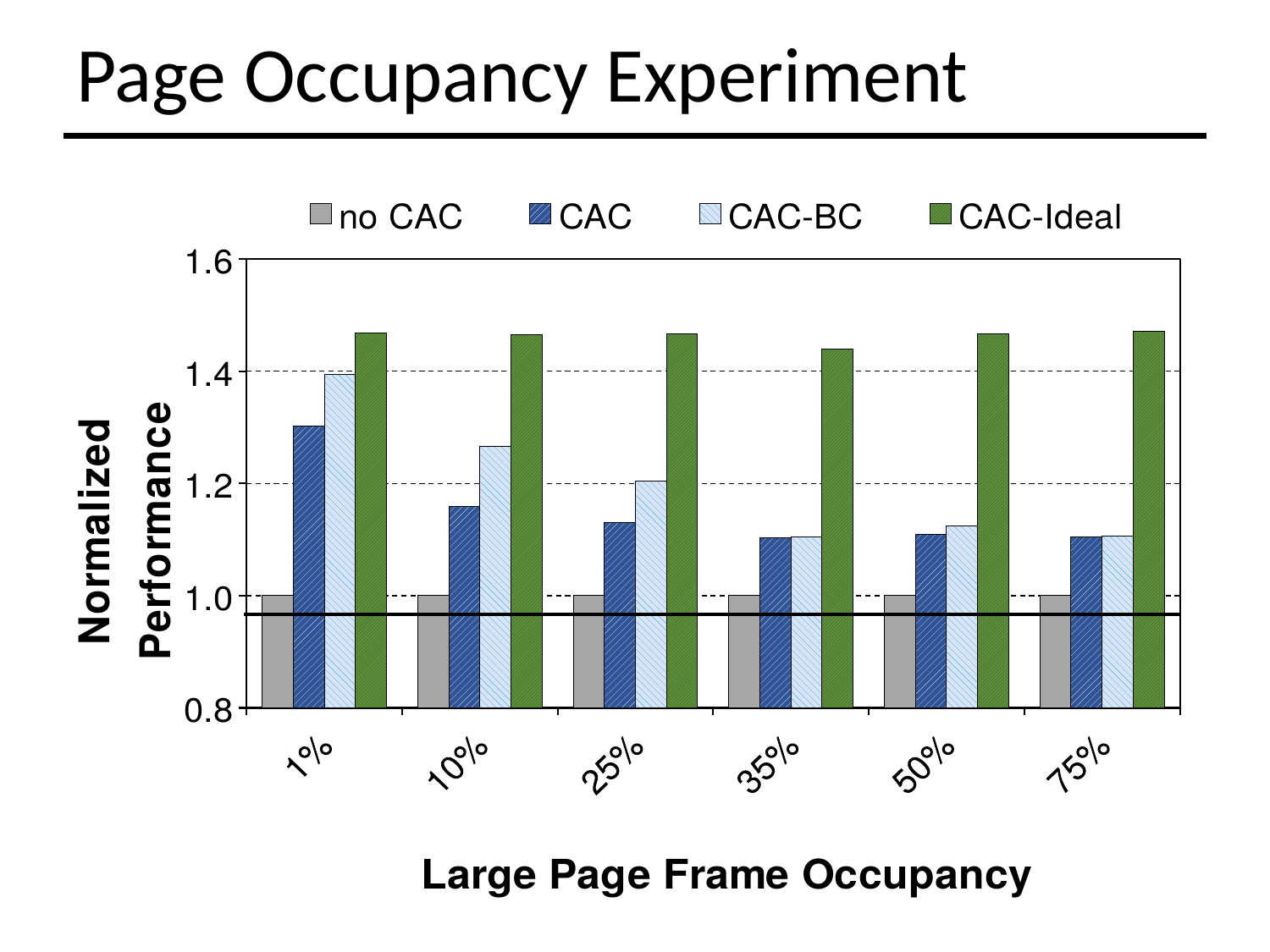

# Page Occupancy Experiment

### Chart

| Category | no CAC | CAC | CAC-BC | CAC-Ideal |
|---|---|---|---|---|
| 0.01 | 1.0 | 1.302 | 1.394475760992108 | 1.467869222096956 |
| 0.1 | 1.0 | 1.159 | 1.265962073324905 | 1.465233881163084 |
| 0.25 | 1.0 | 1.13 | 1.204844155844156 | 1.467532467532467 |
| 0.35 | 1.0 | 1.103 | 1.104439947780679 | 1.439947780678851 |
| 0.5 | 1.0 | 1.11 | 1.124663143989432 | 1.466314398943197 |
| 0.75 | 1.0 | 1.104 | 1.106944 | 1.472 |